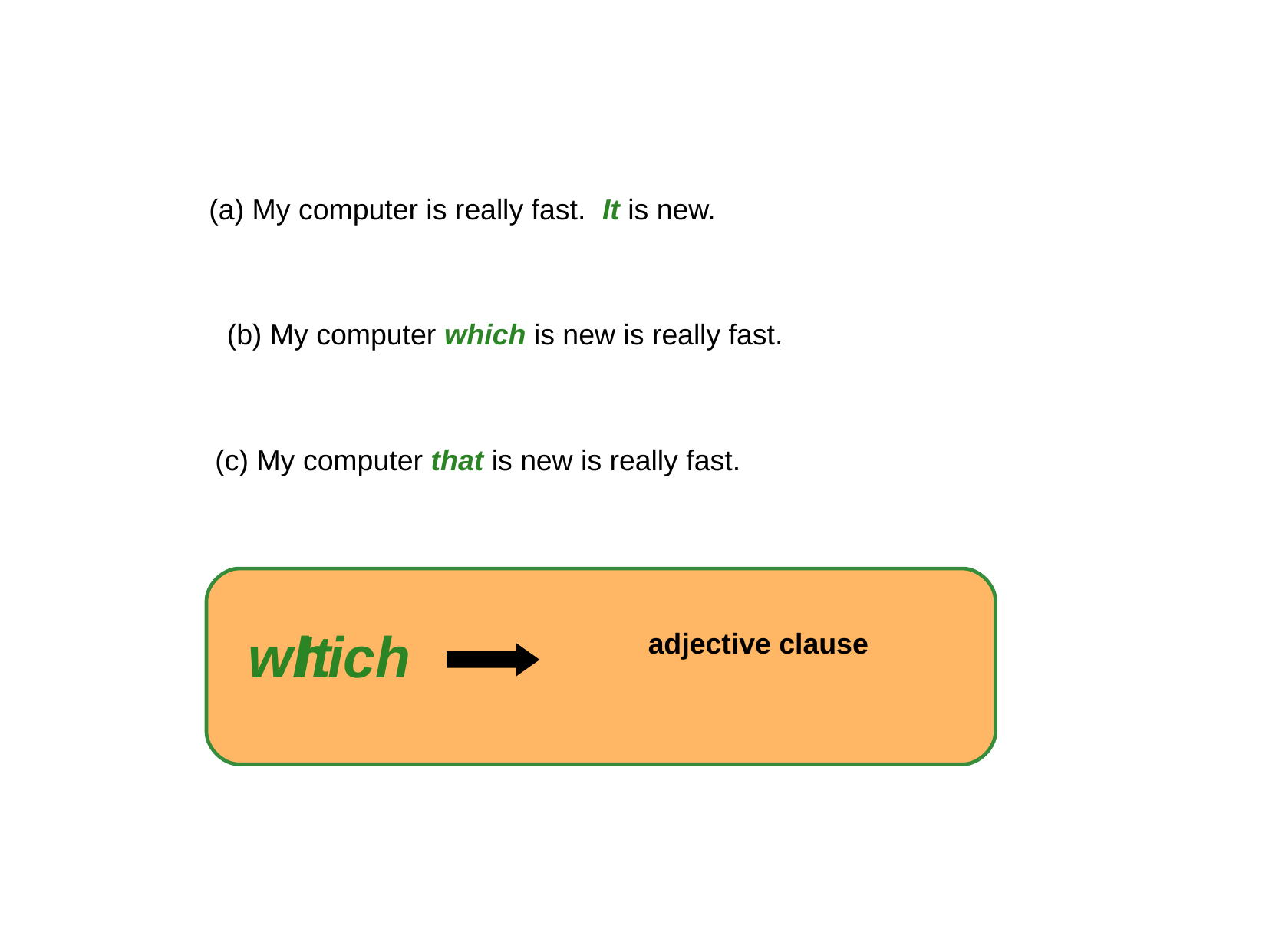

12-4 USING WHICH AND THAT IN ADJECTIVE CLAUSES
(a) My computer is really fast.  It is new.
(b) My computer which is new is really fast.
(c) My computer that is new is really fast.

  It
which
adjective clause